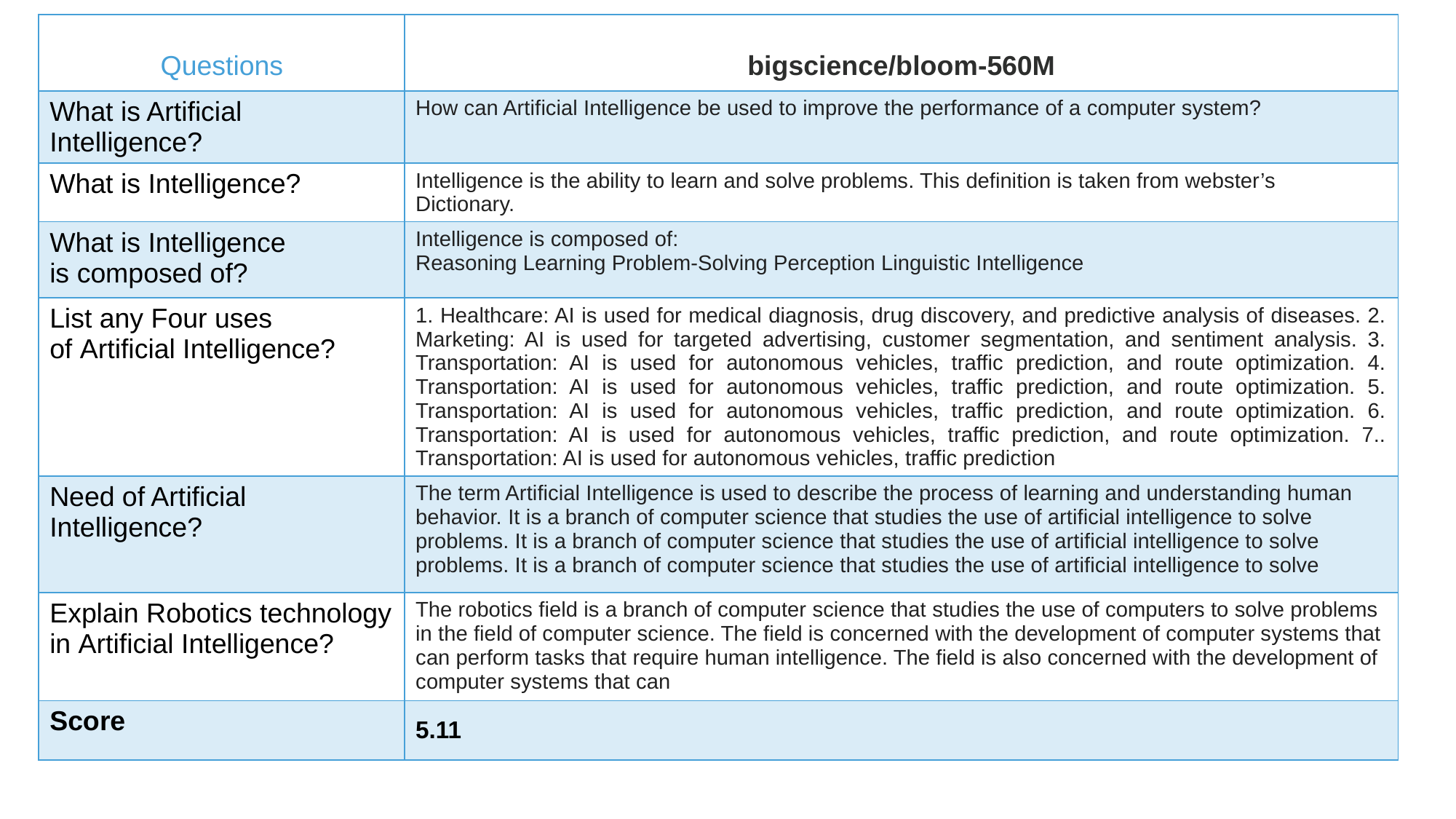

| Questions | bigscience/bloom-560M |
| --- | --- |
| What is Artificial Intelligence? | How can Artificial Intelligence be used to improve the performance of a computer system? |
| What is Intelligence? | Intelligence is the ability to learn and solve problems. This definition is taken from webster’s Dictionary. |
| What is Intelligence is composed of? | Intelligence is composed of:  Reasoning Learning Problem-Solving Perception Linguistic Intelligence |
| List any Four uses of Artificial Intelligence? | 1. Healthcare: AI is used for medical diagnosis, drug discovery, and predictive analysis of diseases. 2. Marketing: AI is used for targeted advertising, customer segmentation, and sentiment analysis. 3. Transportation: AI is used for autonomous vehicles, traffic prediction, and route optimization. 4. Transportation: AI is used for autonomous vehicles, traffic prediction, and route optimization. 5. Transportation: AI is used for autonomous vehicles, traffic prediction, and route optimization. 6. Transportation: AI is used for autonomous vehicles, traffic prediction, and route optimization. 7.. Transportation: AI is used for autonomous vehicles, traffic prediction |
| Need of Artificial Intelligence? | The term Artificial Intelligence is used to describe the process of learning and understanding human behavior. It is a branch of computer science that studies the use of artificial intelligence to solve problems. It is a branch of computer science that studies the use of artificial intelligence to solve problems. It is a branch of computer science that studies the use of artificial intelligence to solve |
| Explain Robotics technology in Artificial Intelligence? | The robotics field is a branch of computer science that studies the use of computers to solve problems in the field of computer science. The field is concerned with the development of computer systems that can perform tasks that require human intelligence. The field is also concerned with the development of computer systems that can |
| Score​ | ​5.11 |